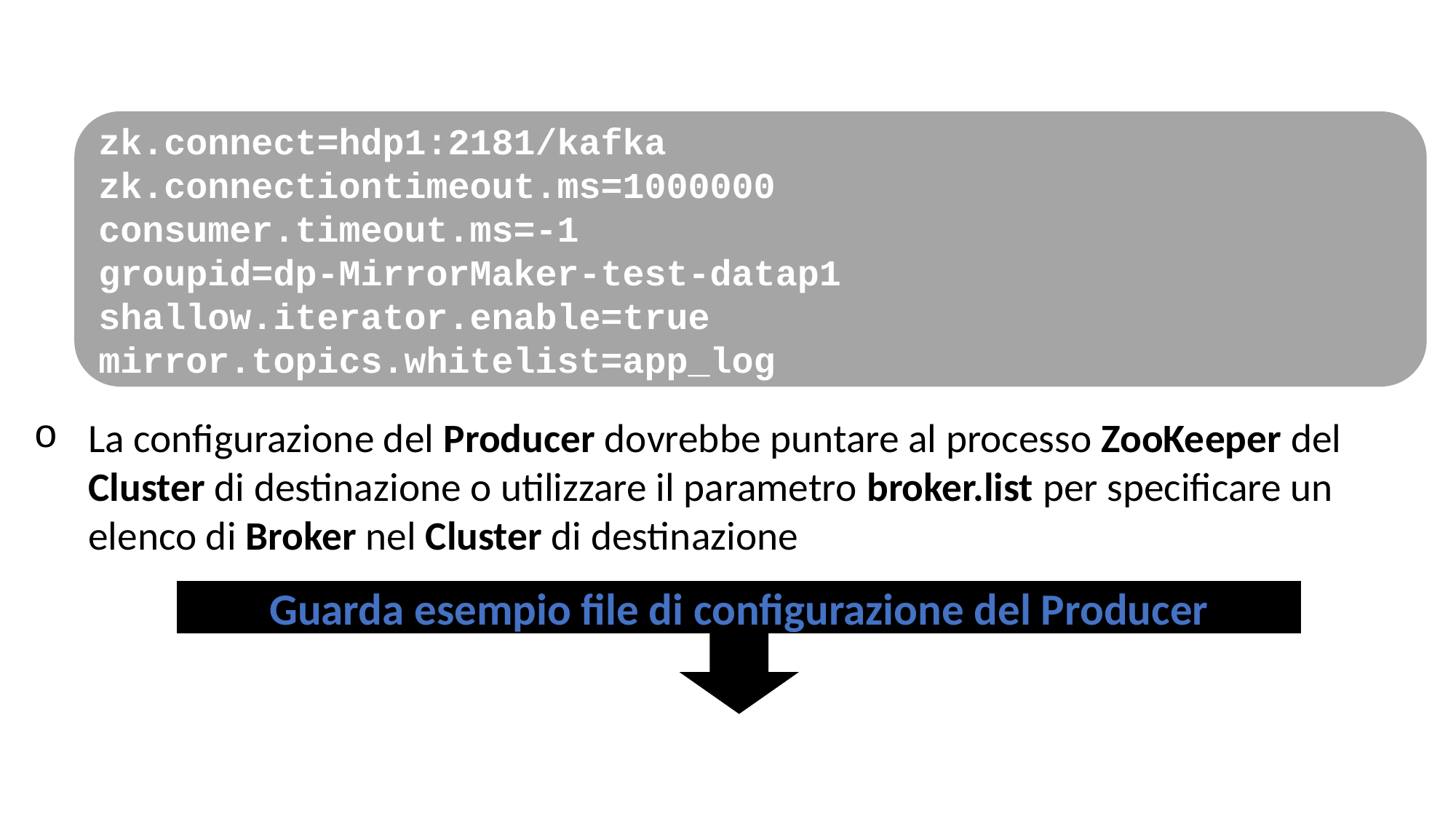

Esecuzione di MirrorMaker ( 6 di 7 )
zk.connect=hdp1:2181/kafka
zk.connectiontimeout.ms=1000000
consumer.timeout.ms=-1
groupid=dp-MirrorMaker-test-datap1
shallow.iterator.enable=true
mirror.topics.whitelist=app_log
La configurazione del Producer dovrebbe puntare al processo ZooKeeper del Cluster di destinazione o utilizzare il parametro broker.list per specificare un elenco di Broker nel Cluster di destinazione
Guarda esempio file di configurazione del Producer